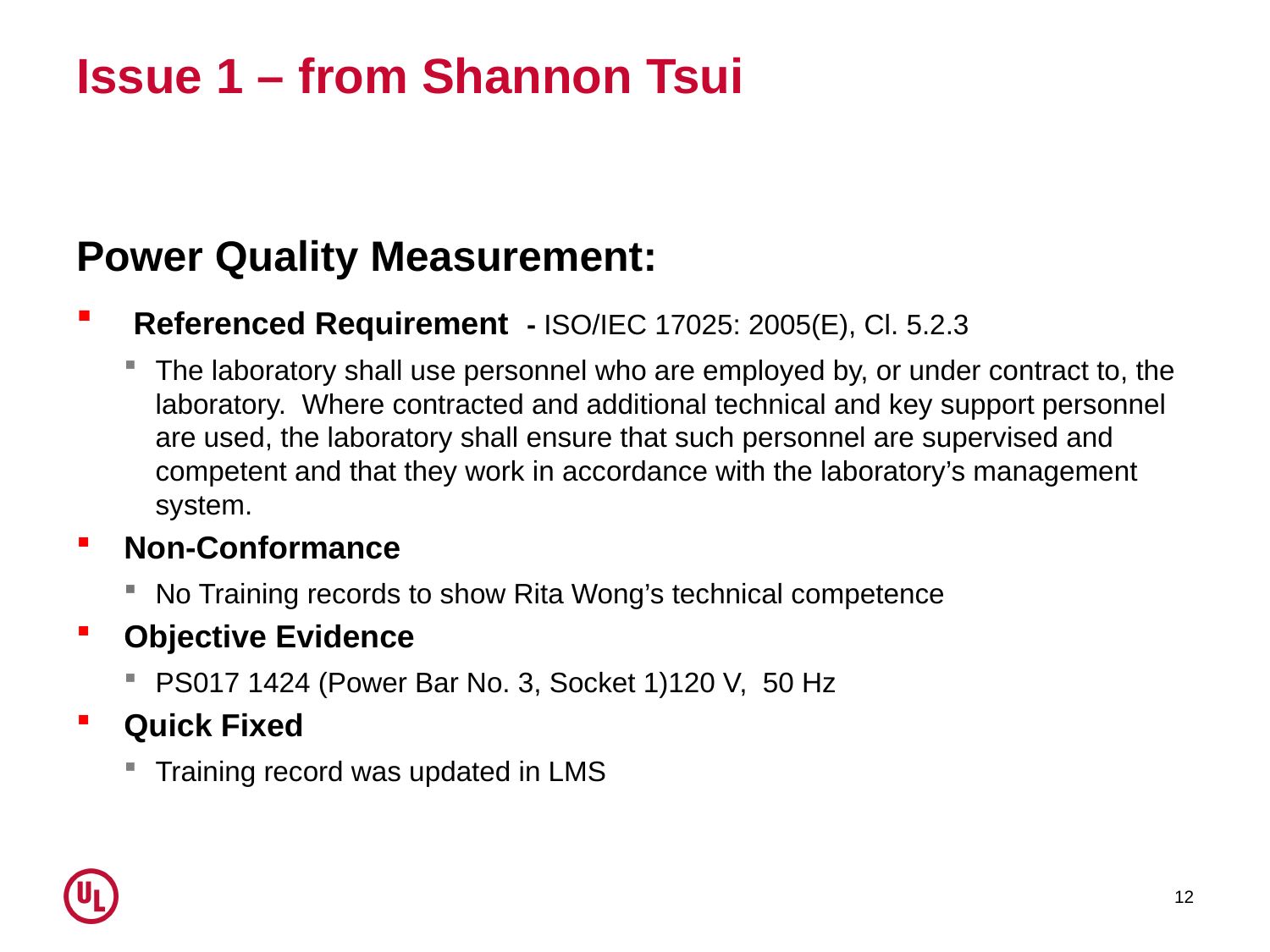

# Issue 1 – from Shannon Tsui
Power Quality Measurement:
 Referenced Requirement  - ISO/IEC 17025: 2005(E), Cl. 5.2.3
The laboratory shall use personnel who are employed by, or under contract to, the laboratory.  Where contracted and additional technical and key support personnel are used, the laboratory shall ensure that such personnel are supervised and competent and that they work in accordance with the laboratory’s management system.
Non-Conformance
No Training records to show Rita Wong’s technical competence
Objective Evidence
PS017 1424 (Power Bar No. 3, Socket 1)120 V,  50 Hz
Quick Fixed
Training record was updated in LMS
12